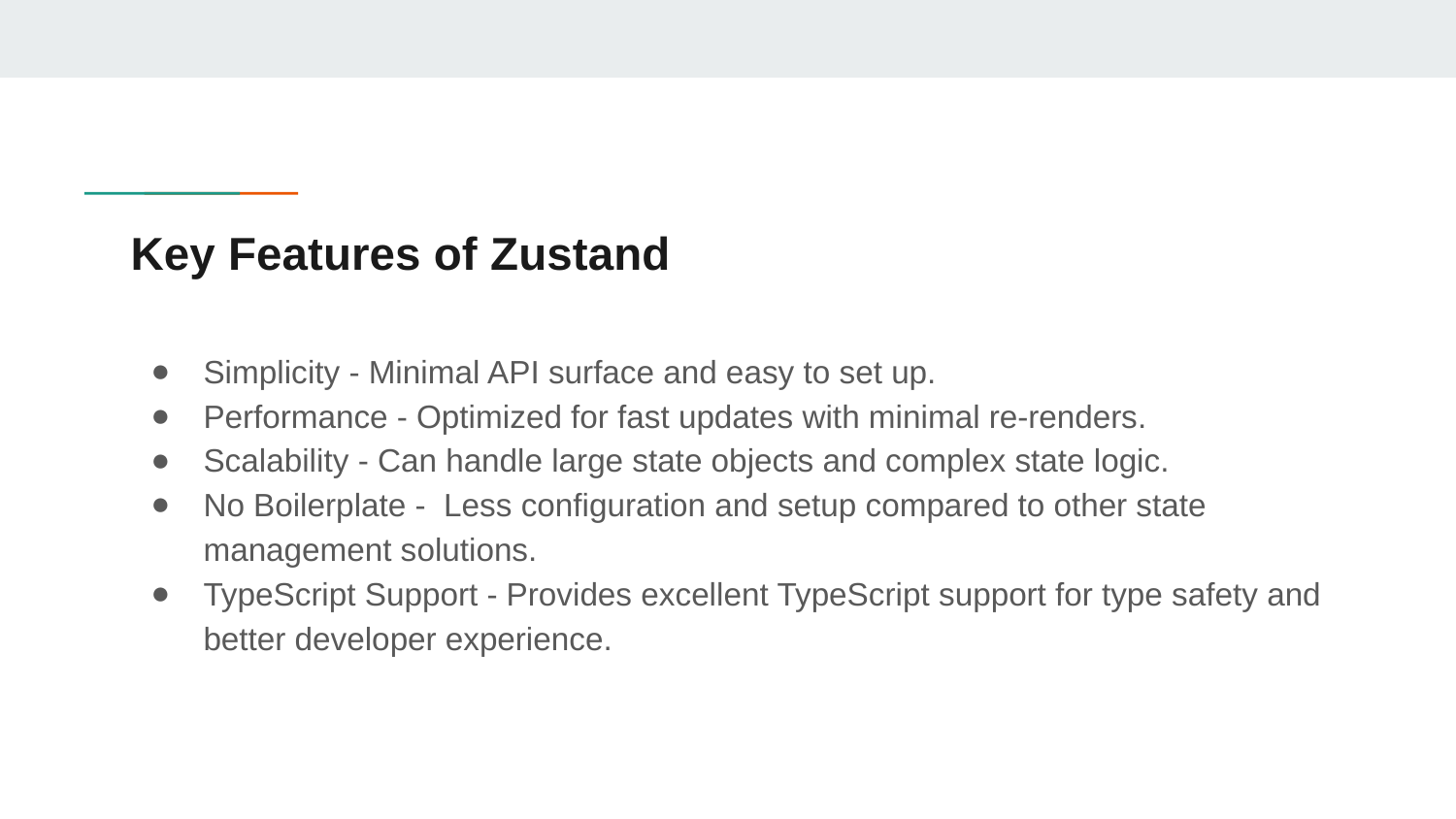

# Key Features of Zustand
Simplicity - Minimal API surface and easy to set up.
Performance - Optimized for fast updates with minimal re-renders.
Scalability - Can handle large state objects and complex state logic.
No Boilerplate -  Less configuration and setup compared to other state management solutions.
TypeScript Support - Provides excellent TypeScript support for type safety and better developer experience.